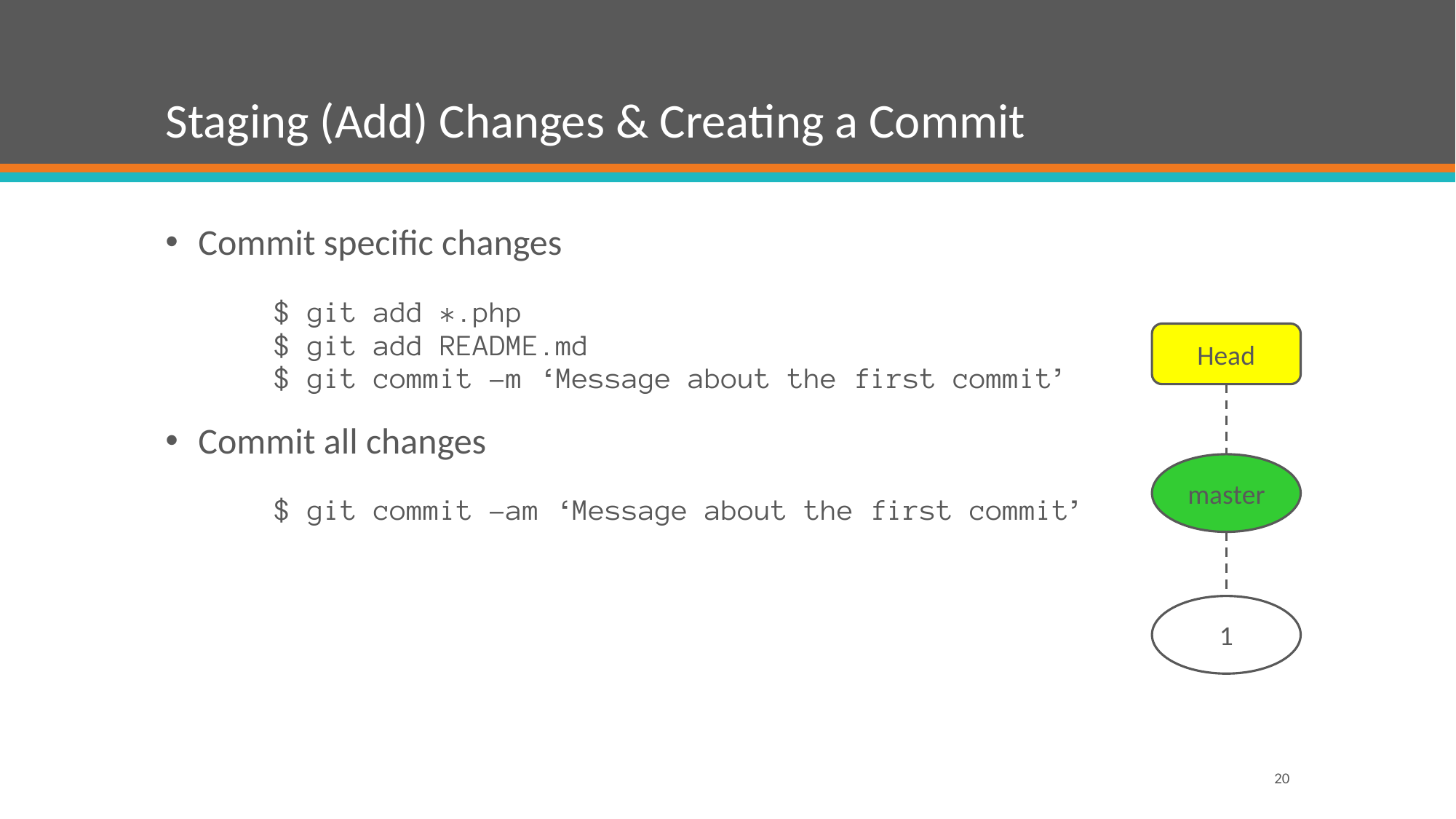

# Staging (Add) Changes & Creating a Commit
Commit specific changes
	$ git add *.php
	$ git add README.md
	$ git commit -m ‘Message about the first commit’
Commit all changes
	$ git commit -am ‘Message about the first commit’
Head
master
1
20